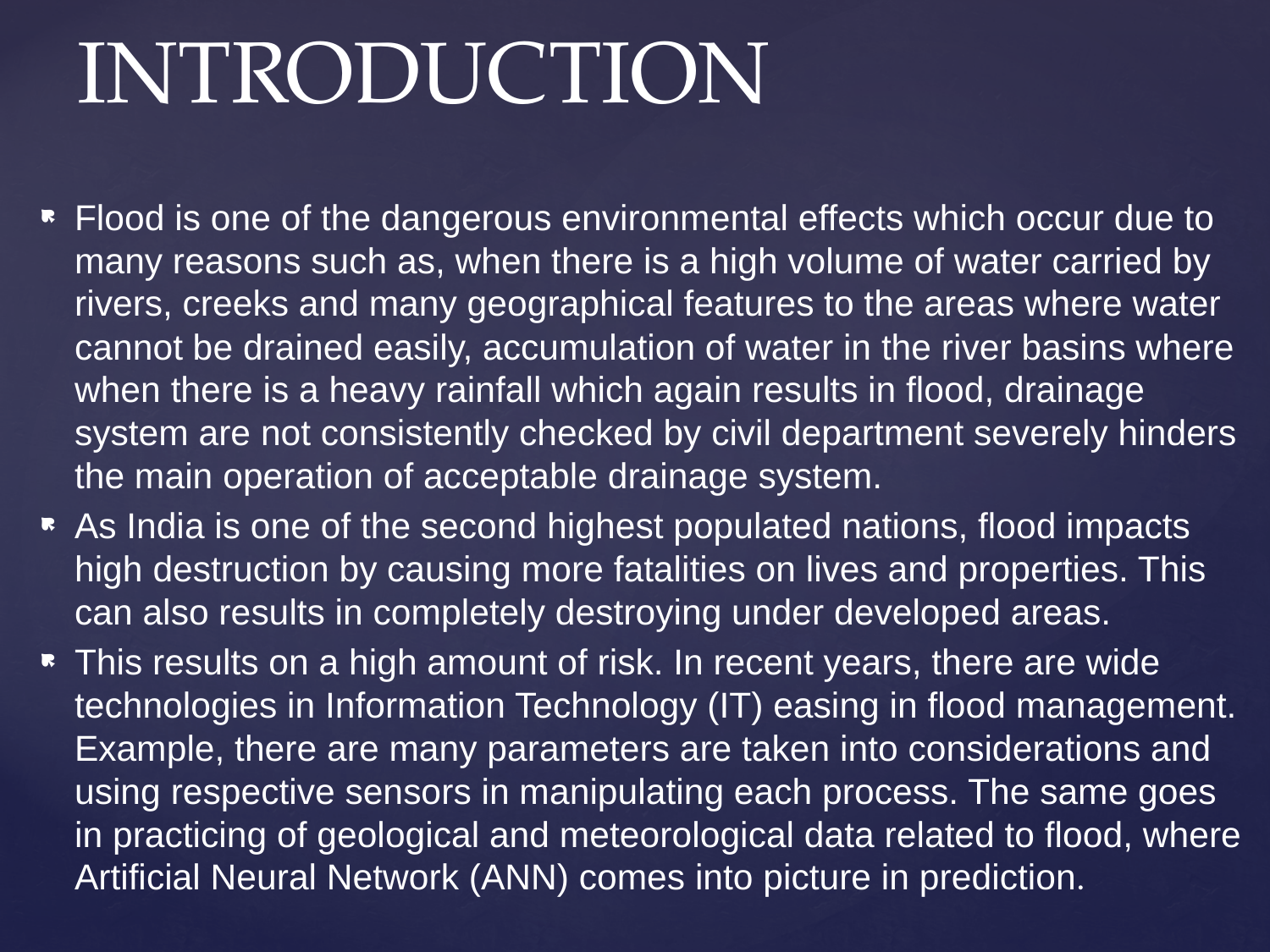

# INTRODUCTION
Flood is one of the dangerous environmental effects which occur due to many reasons such as, when there is a high volume of water carried by rivers, creeks and many geographical features to the areas where water cannot be drained easily, accumulation of water in the river basins where when there is a heavy rainfall which again results in flood, drainage system are not consistently checked by civil department severely hinders the main operation of acceptable drainage system.
As India is one of the second highest populated nations, flood impacts high destruction by causing more fatalities on lives and properties. This can also results in completely destroying under developed areas.
This results on a high amount of risk. In recent years, there are wide technologies in Information Technology (IT) easing in flood management. Example, there are many parameters are taken into considerations and using respective sensors in manipulating each process. The same goes in practicing of geological and meteorological data related to flood, where Artificial Neural Network (ANN) comes into picture in prediction.